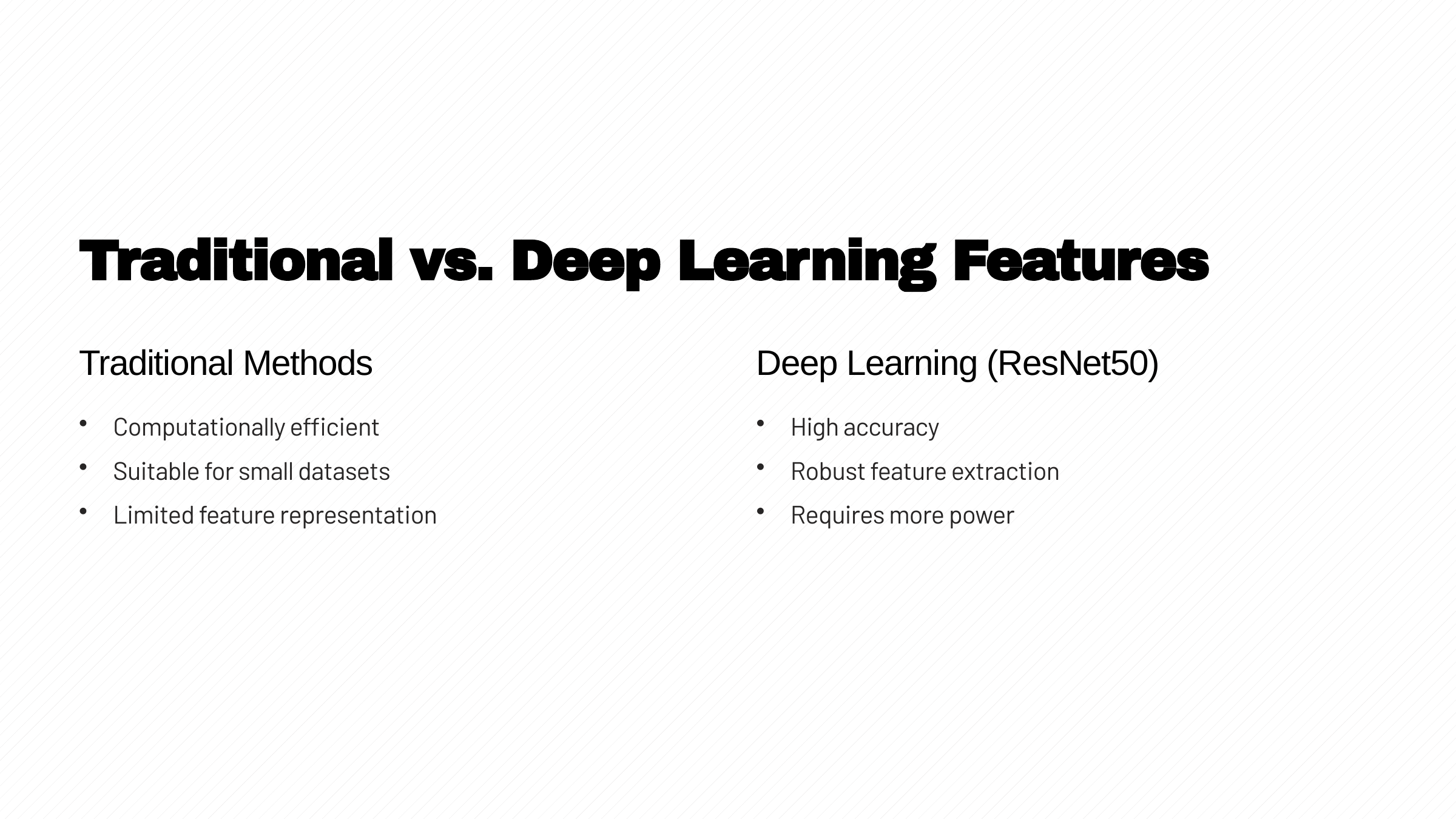

Traditional vs. Deep Learning Features
Traditional Methods
Deep Learning (ResNet50)
Computationally efficient
High accuracy
Suitable for small datasets
Robust feature extraction
Limited feature representation
Requires more power